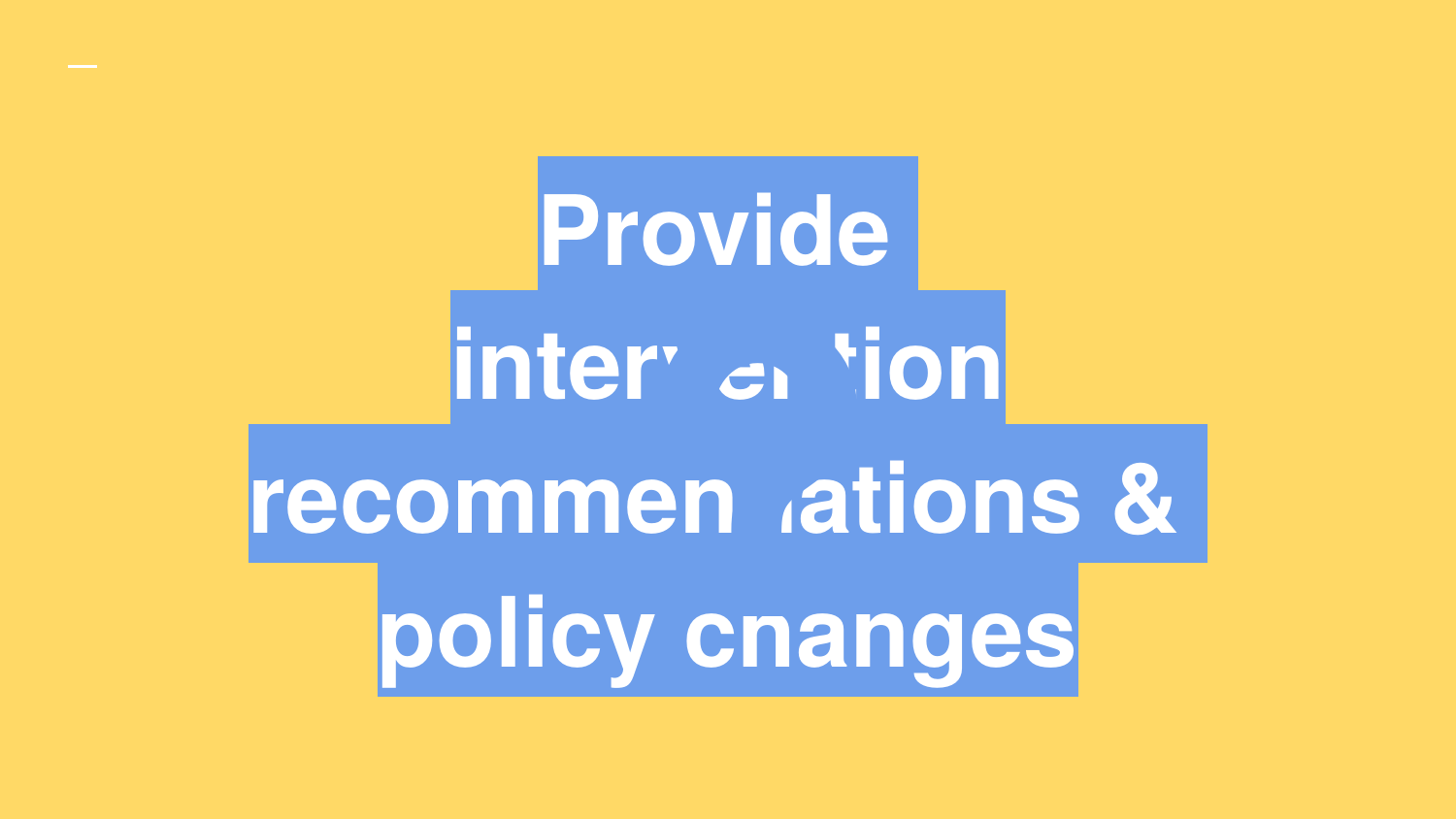

# Provide
intervention recommendations &
policy changes
?